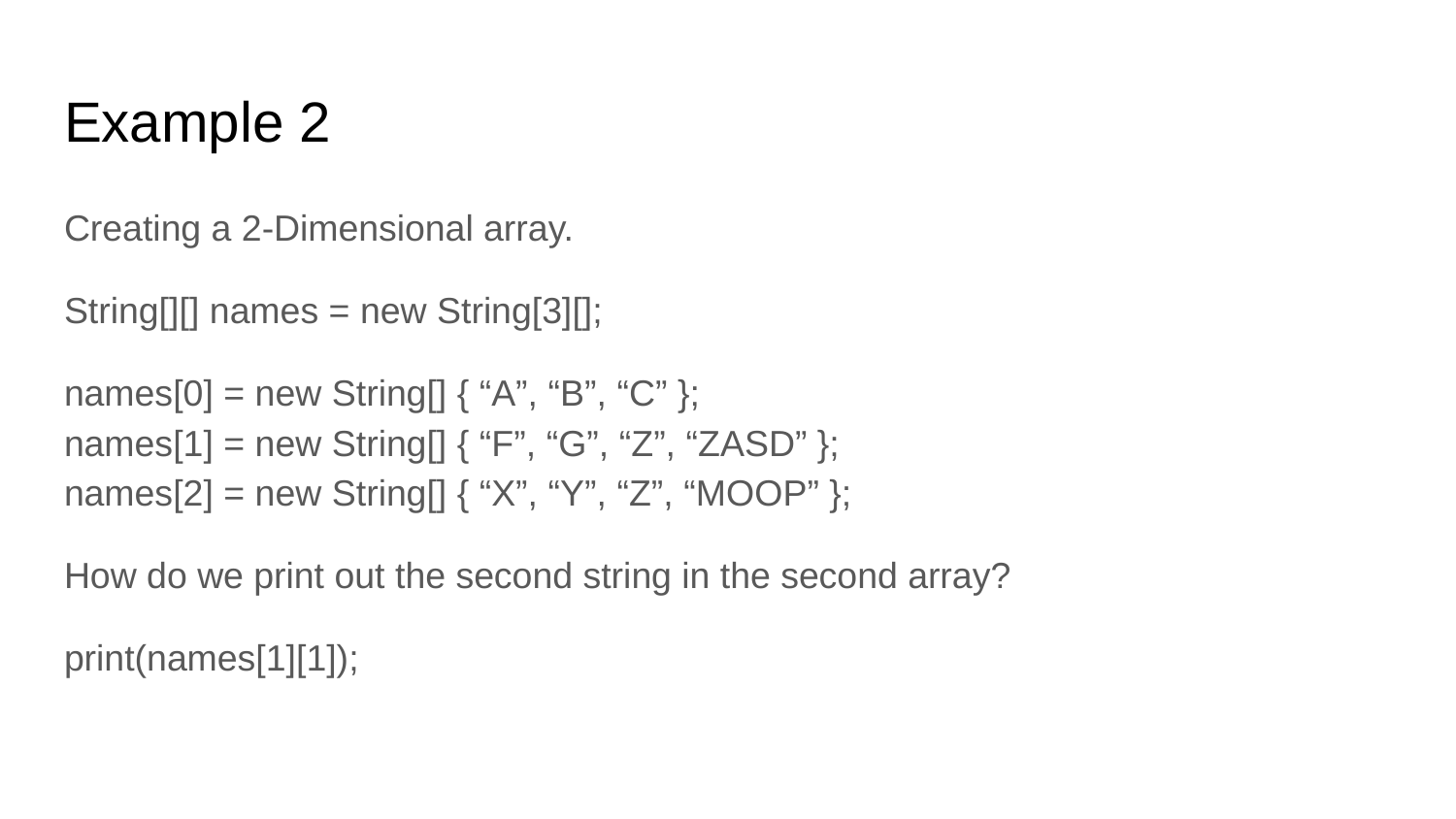

# Example 2
Creating a 2-Dimensional array.
String[][] names = new String[3][];
names[0] = new String[] { “A”, “B”, “C” };
names[1] = new String[] { “F”, “G”, “Z”, “ZASD” };
names[2] = new String[] { “X”, “Y”, “Z”, “MOOP” };
How do we print out the second string in the second array?
print(names[1][1]);